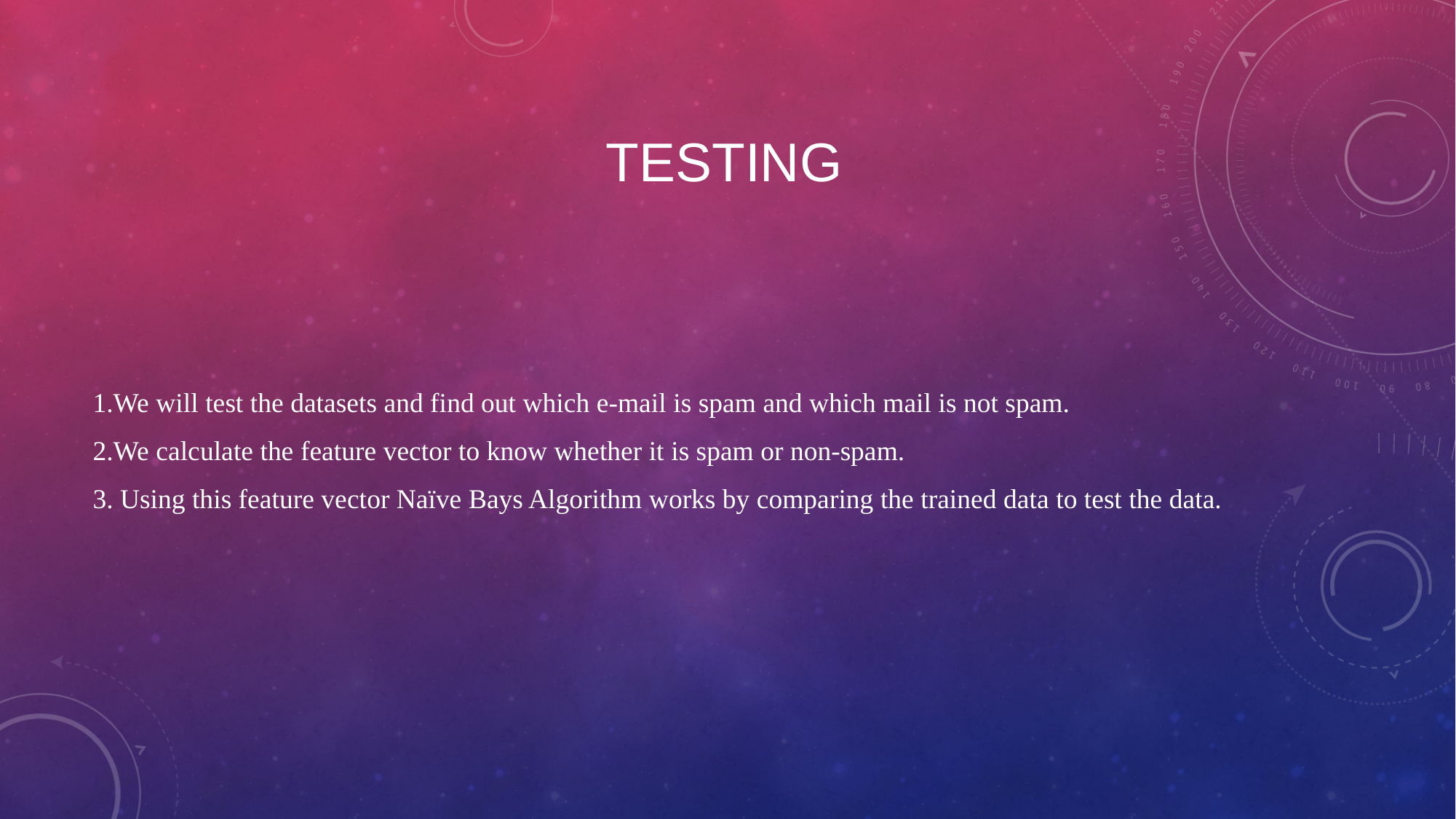

# Testing
1.We will test the datasets and find out which e-mail is spam and which mail is not spam.
2.We calculate the feature vector to know whether it is spam or non-spam.
3. Using this feature vector Naïve Bays Algorithm works by comparing the trained data to test the data.